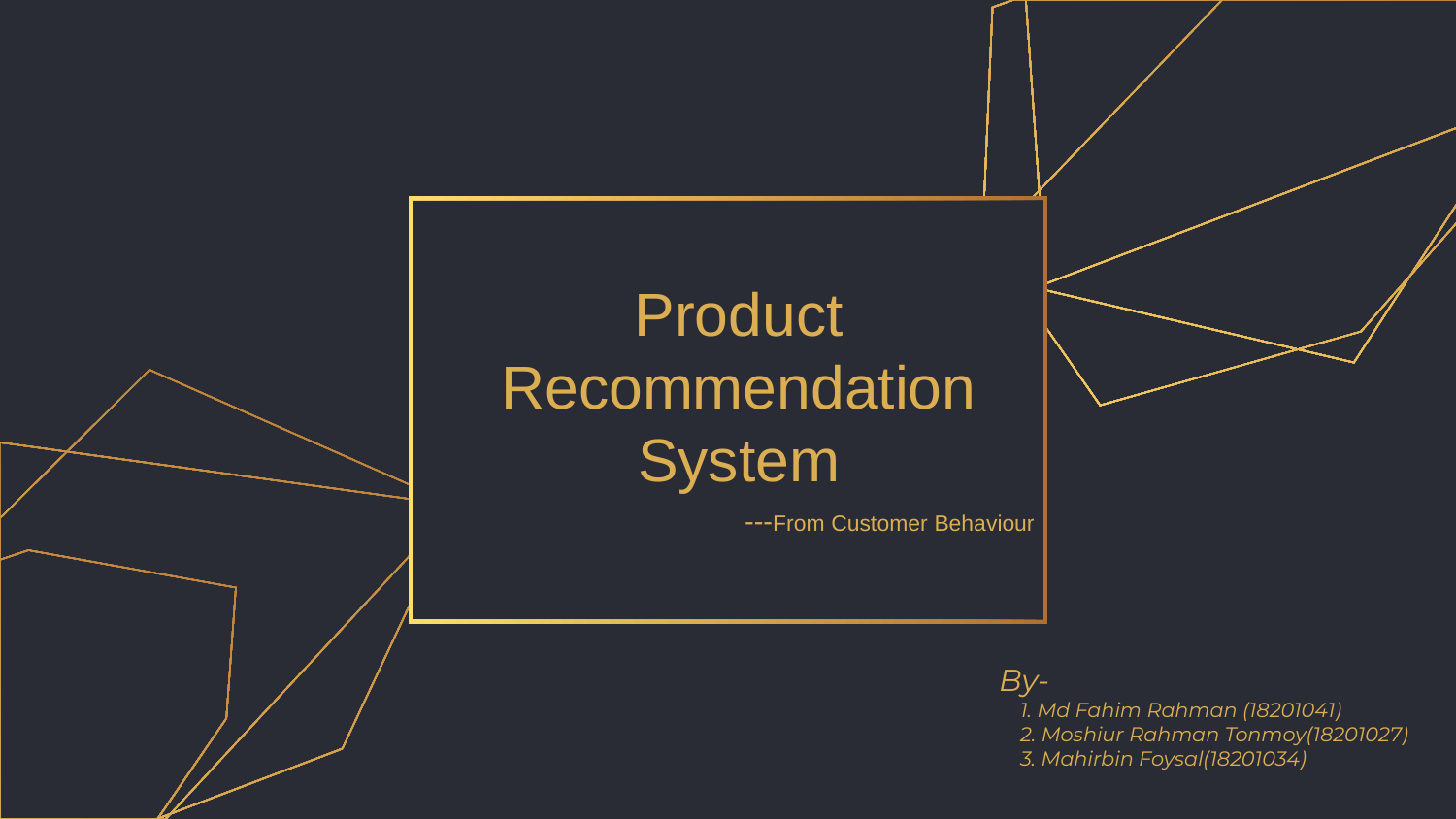

# Product Recommendation System
                  	 ---From Customer Behaviour
By-
    1. Md Fahim Rahman (18201041)
    2. Moshiur Rahman Tonmoy(18201027)
    3. Mahirbin Foysal(18201034)